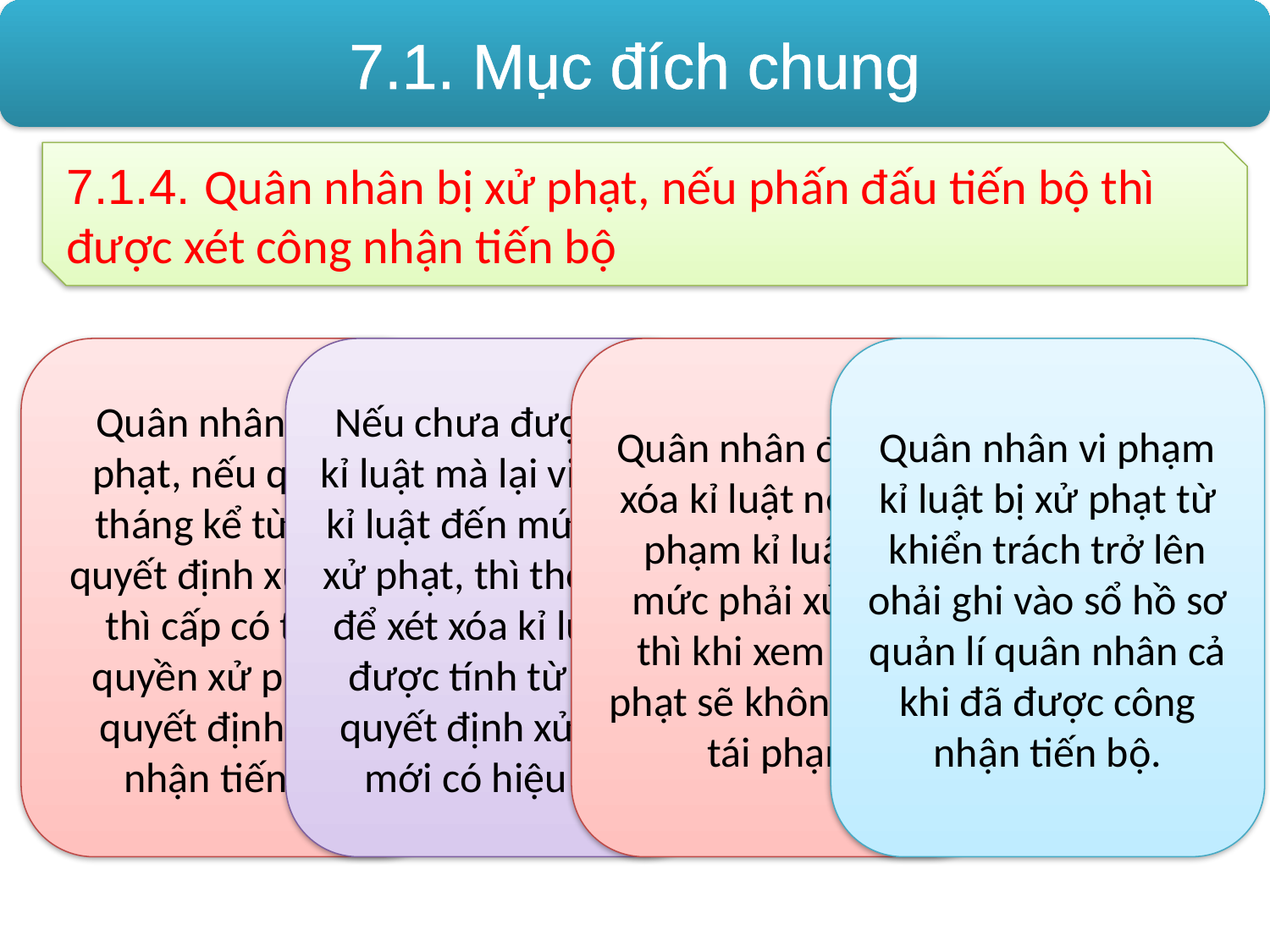

7.1. Mục đích chung
7.1.4. Quân nhân bị xử phạt, nếu phấn đấu tiến bộ thì được xét công nhận tiến bộ
Quân nhân bị xử phạt, nếu quá 12 tháng kể từ ngày quyết định xử phạt, thì cấp có thẩm quyền xử phạt ra quyết định công nhận tiến bộ.
Nếu chưa được xóa kỉ luật mà lại vi phạm kỉ luật đến mức phải xử phạt, thì thời gian để xét xóa kỉ luật cũ được tính từ ngày quyết định xử phạt mới có hiệu lực.
Quân nhân đã được xóa kỉ luật nếu lại vi phạm kỉ luật đến mức phải xử phạt, thì khi xem xét xử phạt sẽ không tính là tái phạm.
Quân nhân vi phạm kỉ luật bị xử phạt từ khiển trách trở lên ohải ghi vào sổ hồ sơ quản lí quân nhân cả khi đã được công nhận tiến bộ.